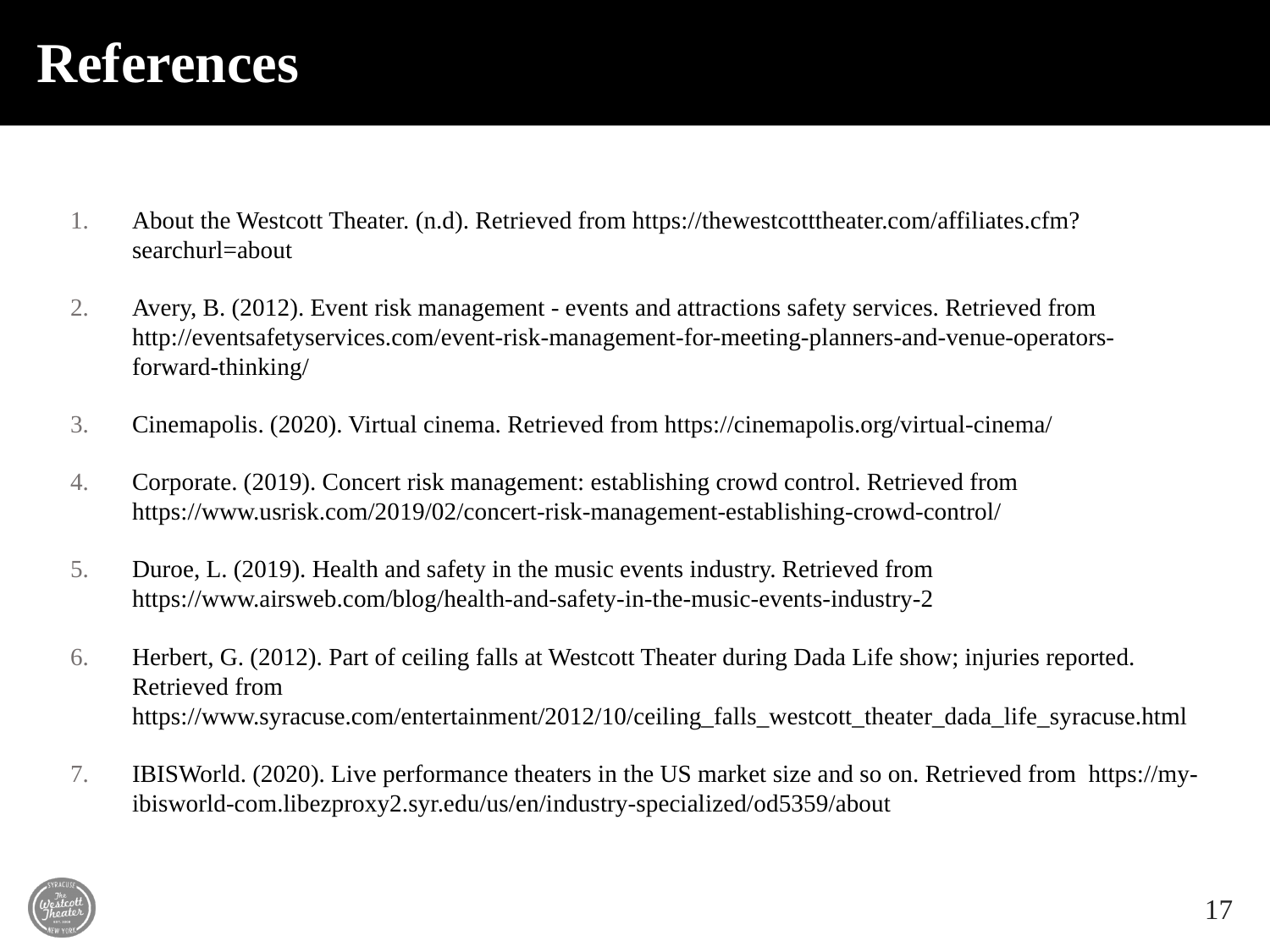

# References
About the Westcott Theater. (n.d). Retrieved from https://thewestcotttheater.com/affiliates.cfm?searchurl=about
Avery, B. (2012). Event risk management - events and attractions safety services. Retrieved from      http://eventsafetyservices.com/event-risk-management-for-meeting-planners-and-venue-operators-forward-thinking/
Cinemapolis. (2020). Virtual cinema. Retrieved from https://cinemapolis.org/virtual-cinema/
Corporate. (2019). Concert risk management: establishing crowd control. Retrieved from https://www.usrisk.com/2019/02/concert-risk-management-establishing-crowd-control/
Duroe, L. (2019). Health and safety in the music events industry. Retrieved from https://www.airsweb.com/blog/health-and-safety-in-the-music-events-industry-2
Herbert, G. (2012). Part of ceiling falls at Westcott Theater during Dada Life show; injuries reported. Retrieved from https://www.syracuse.com/entertainment/2012/10/ceiling_falls_westcott_theater_dada_life_syracuse.html
IBISWorld. (2020). Live performance theaters in the US market size and so on. Retrieved from  https://my-ibisworld-com.libezproxy2.syr.edu/us/en/industry-specialized/od5359/about
17